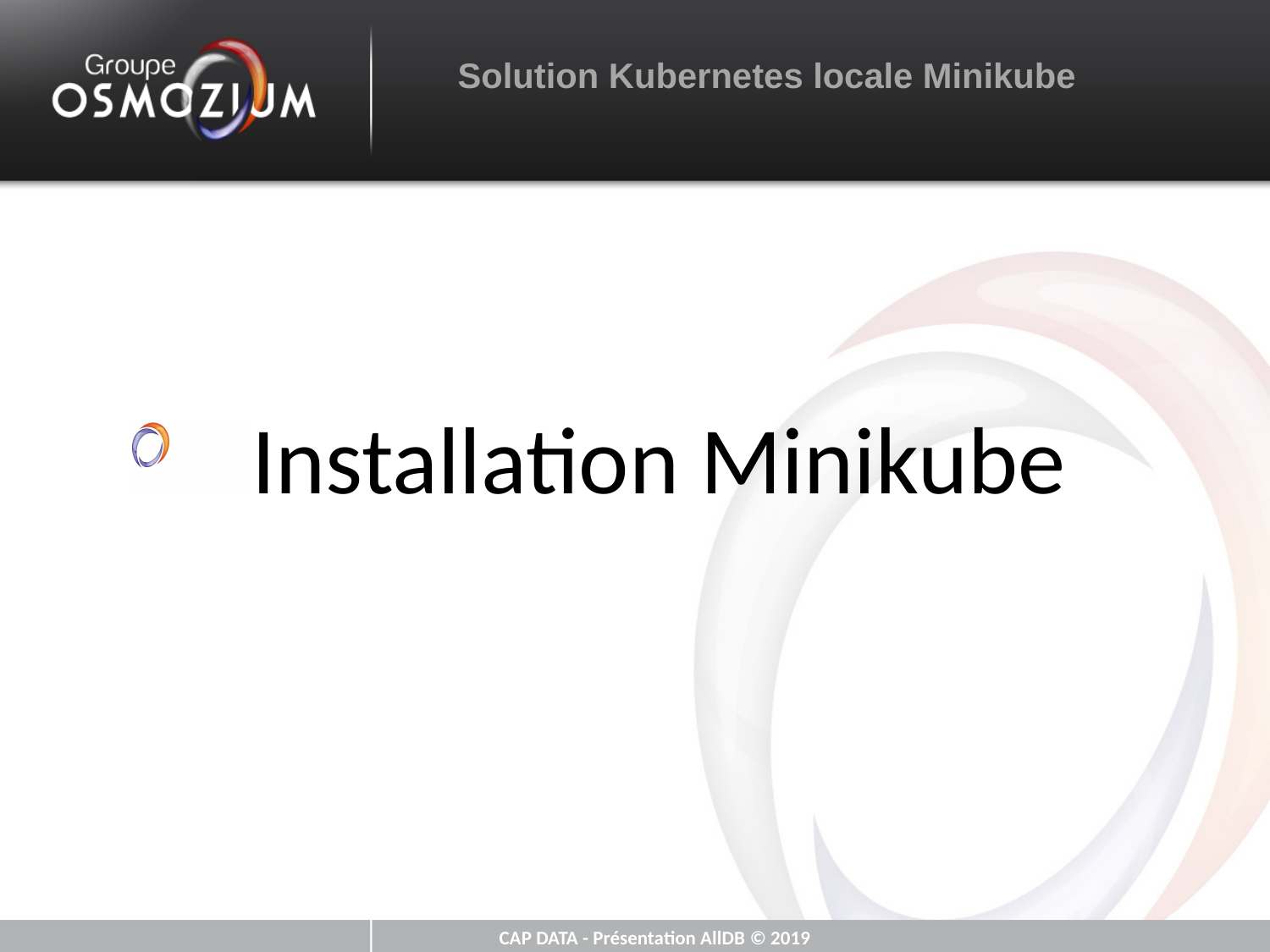

Solution Kubernetes locale Minikube

Installation Minikube

CAP DATA - Présentation AllDB © 2019